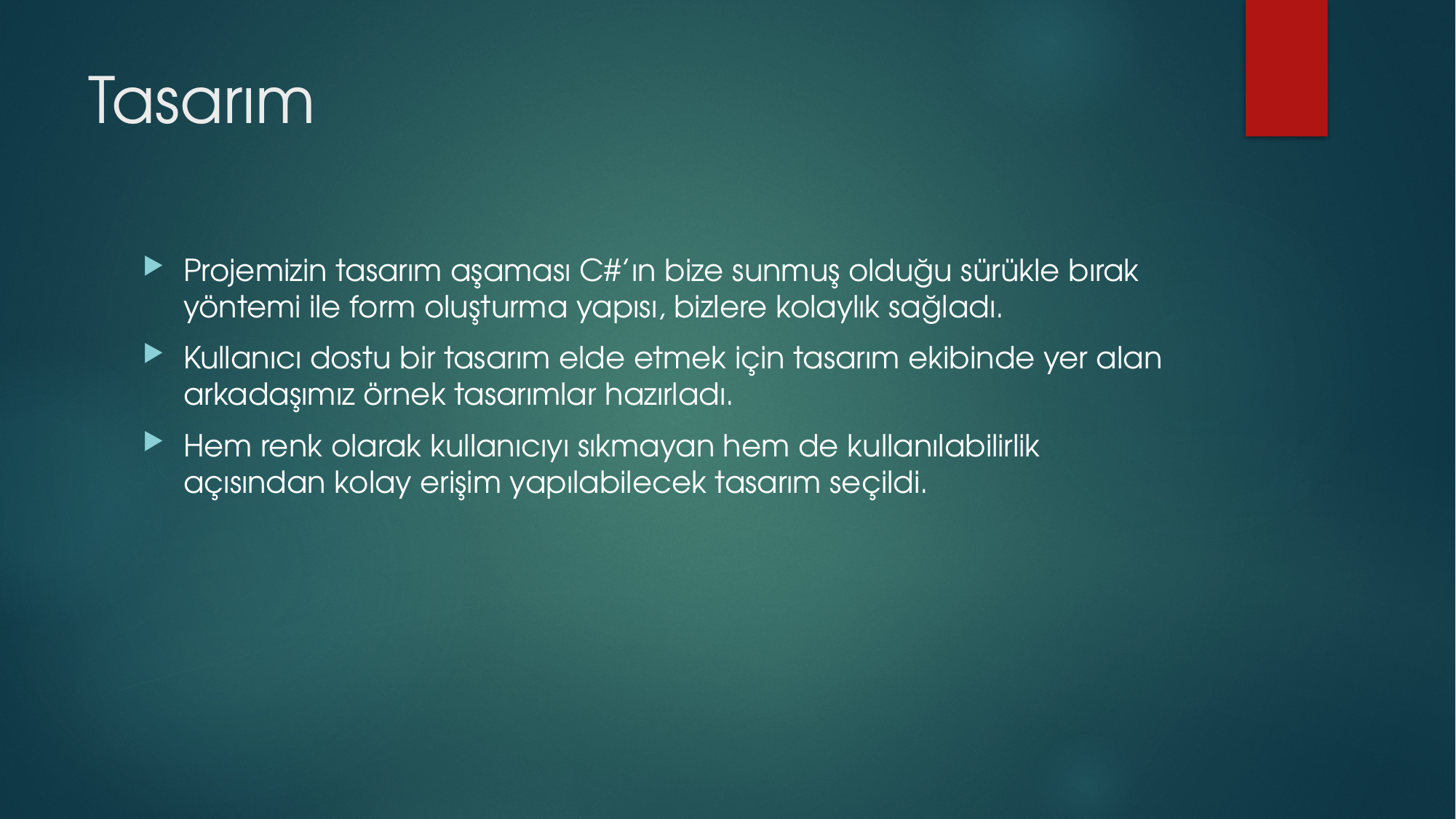

# Tasarım
Projemizin tasarım aşaması C#’ın bize sunmuş olduğu sürükle bırak yöntemi ile form oluşturma yapısı, bizlere kolaylık sağladı.
Kullanıcı dostu bir tasarım elde etmek için tasarım ekibinde yer alan arkadaşımız örnek tasarımlar hazırladı.
Hem renk olarak kullanıcıyı sıkmayan hem de kullanılabilirlik açısından kolay erişim yapılabilecek tasarım seçildi.